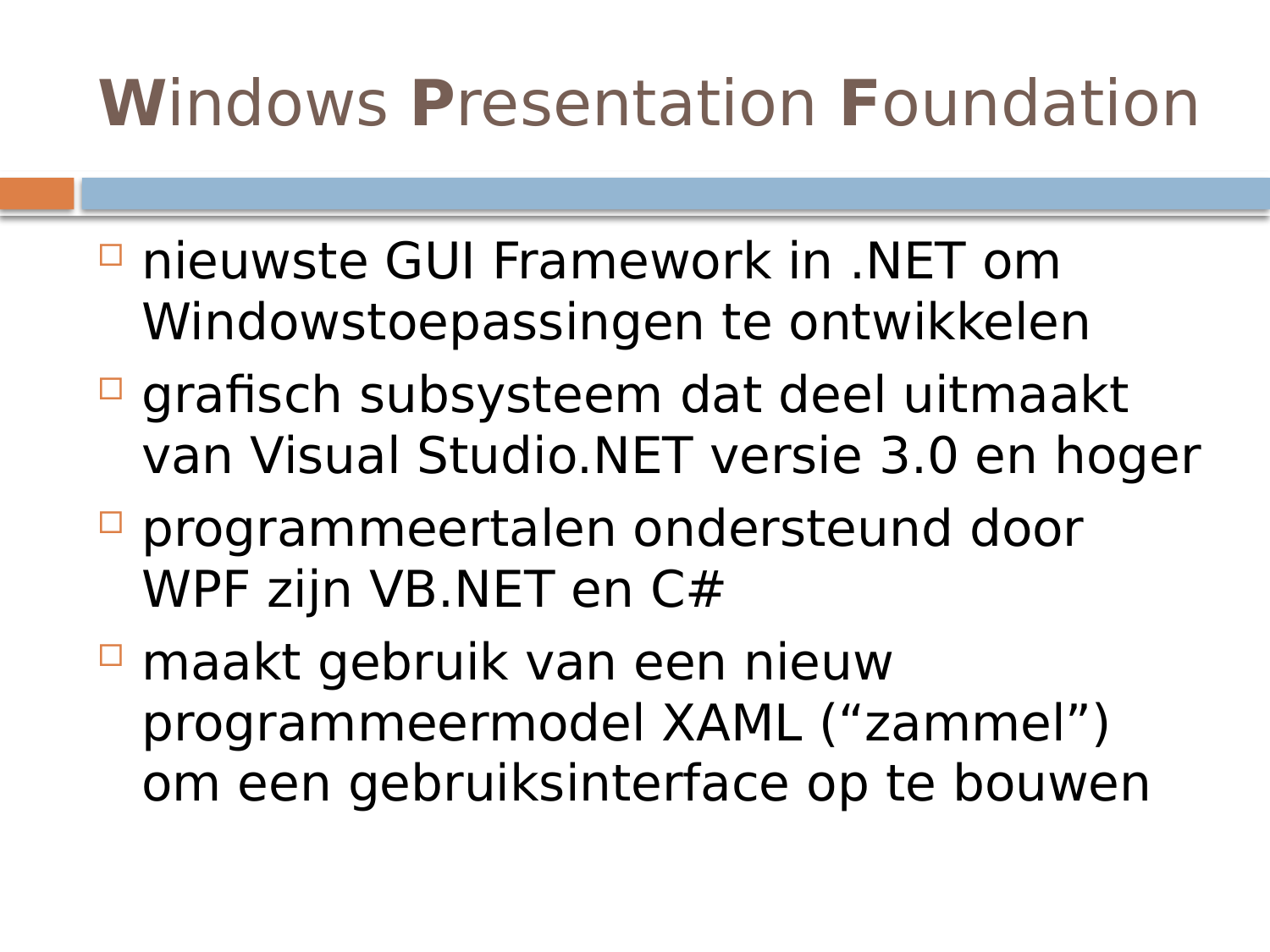

# Windows Presentation Foundation
nieuwste GUI Framework in .NET om Windowstoepassingen te ontwikkelen
grafisch subsysteem dat deel uitmaakt van Visual Studio.NET versie 3.0 en hoger
programmeertalen ondersteund door WPF zijn VB.NET en C#
maakt gebruik van een nieuw programmeermodel XAML (“zammel”) om een gebruiksinterface op te bouwen